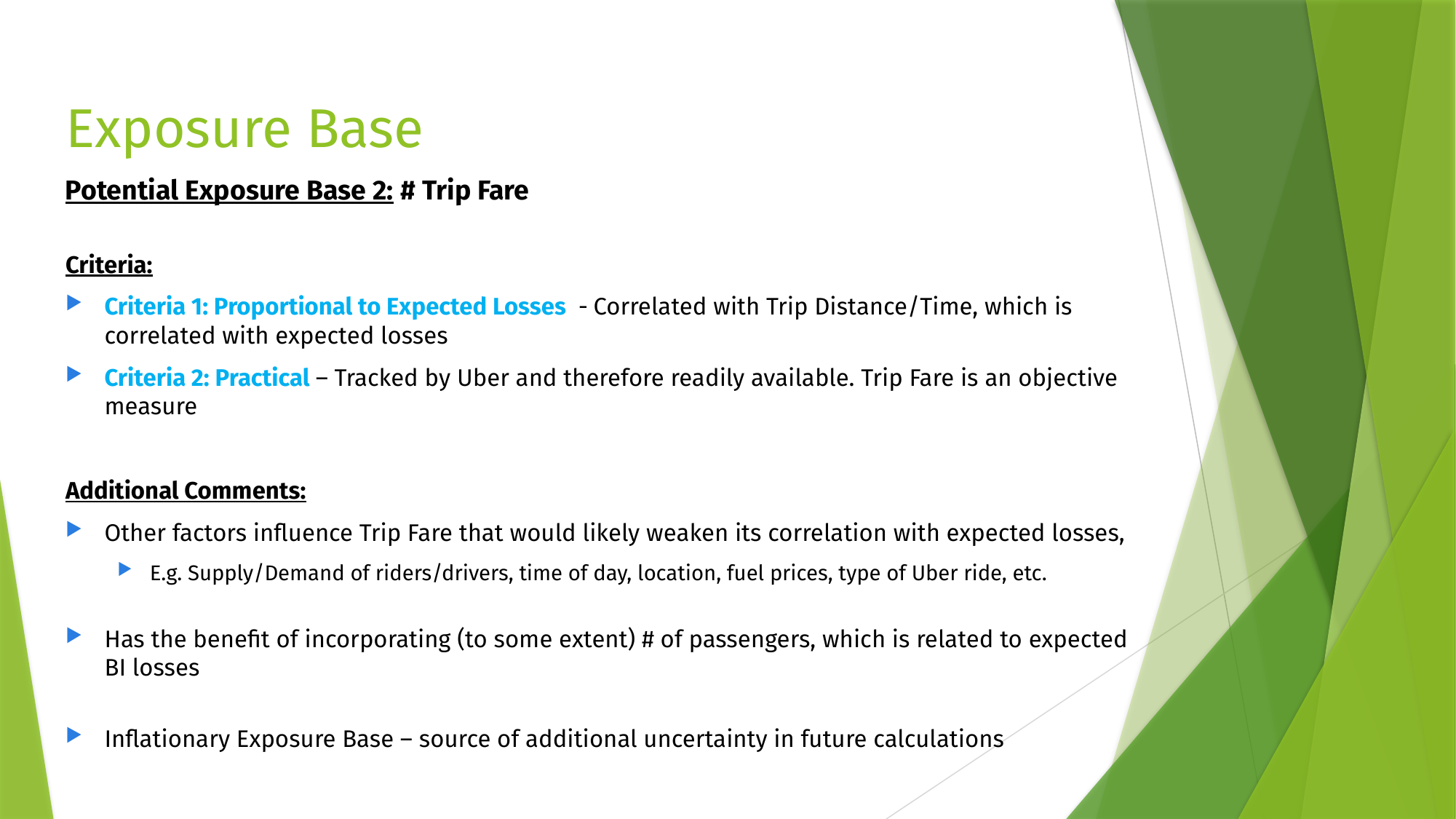

# Exposure Base
Potential Exposure Base 2: # Trip Fare
Criteria:
Criteria 1: Proportional to Expected Losses  - Correlated with Trip Distance/Time, which is correlated with expected losses
Criteria 2: Practical – Tracked by Uber and therefore readily available. Trip Fare is an objective measure

Additional Comments:
Other factors influence Trip Fare that would likely weaken its correlation with expected losses,
E.g. Supply/Demand of riders/drivers, time of day, location, fuel prices, type of Uber ride, etc.
Has the benefit of incorporating (to some extent) # of passengers, which is related to expected BI losses
Inflationary Exposure Base – source of additional uncertainty in future calculations